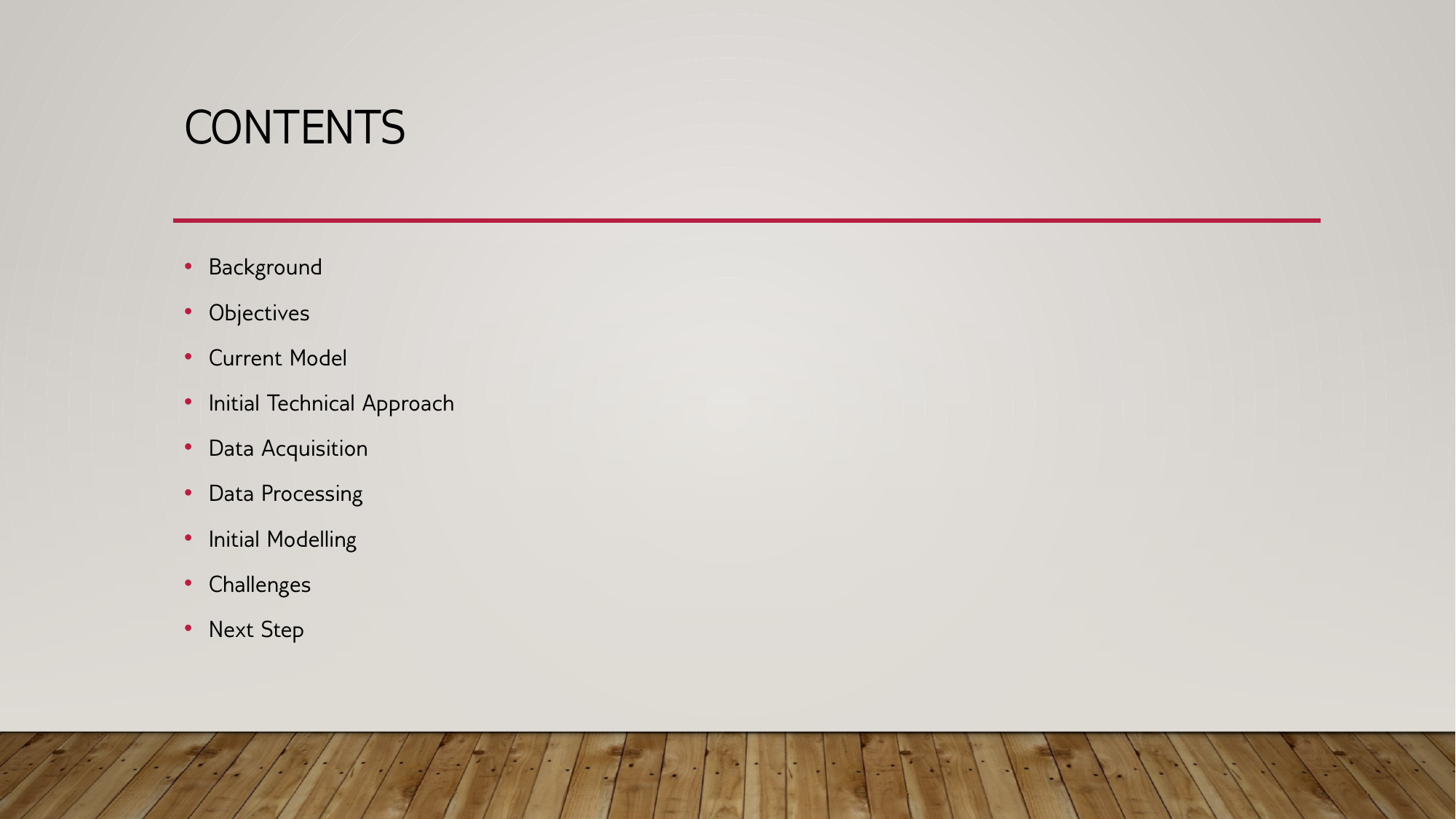

# Contents
Background
Objectives
Current Model
Initial Technical Approach
Data Acquisition
Data Processing
Initial Modelling
Challenges
Next Step